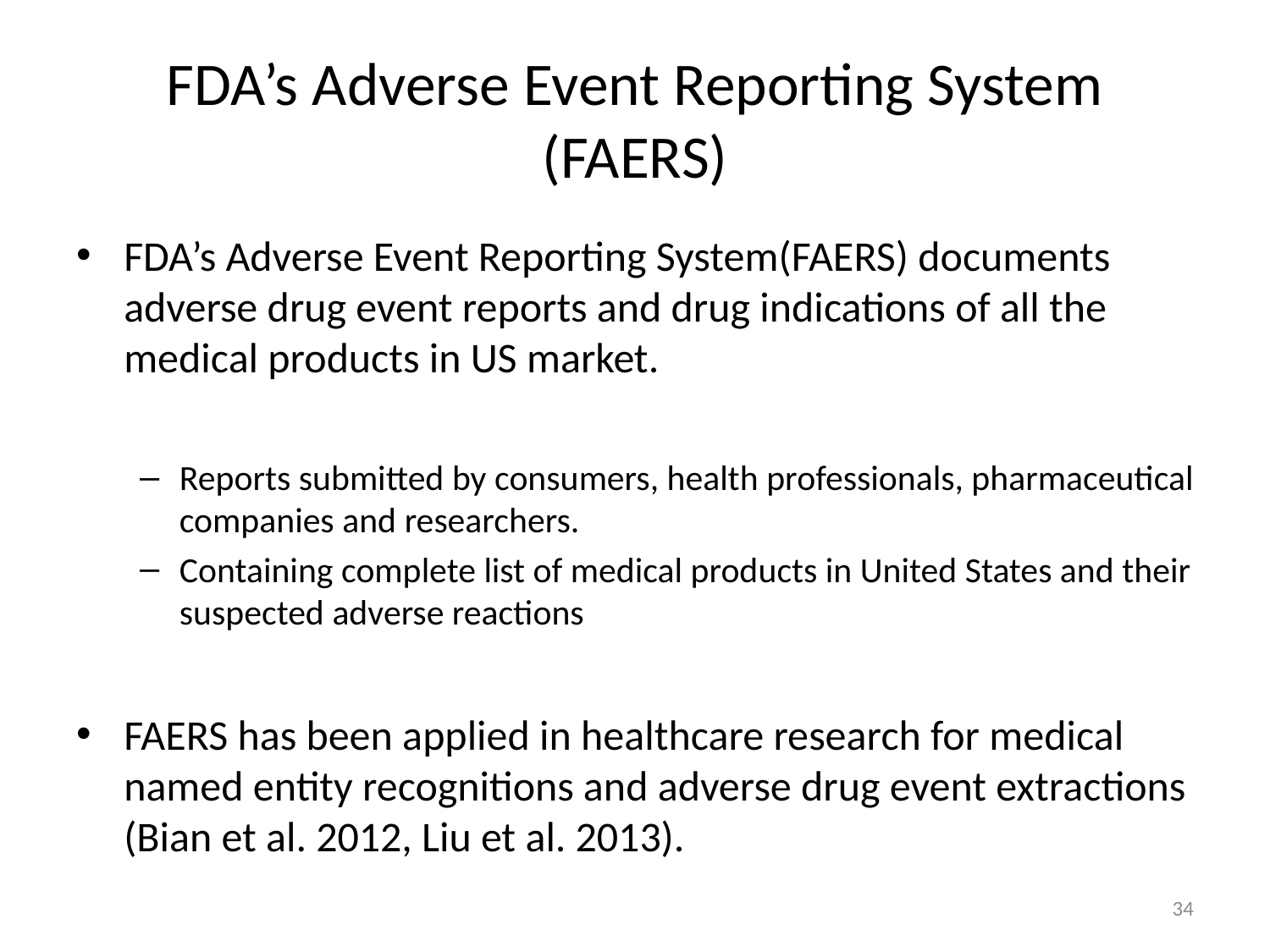

# FDA’s Adverse Event Reporting System (FAERS)
FDA’s Adverse Event Reporting System(FAERS) documents  adverse drug event reports and drug indications of all the medical products in US market.

Reports submitted by consumers, health professionals, pharmaceutical companies and researchers.
Containing complete list of medical products in United States and their suspected adverse reactions

FAERS has been applied in healthcare research for medical named entity recognitions and adverse drug event extractions (Bian et al. 2012, Liu et al. 2013).
34